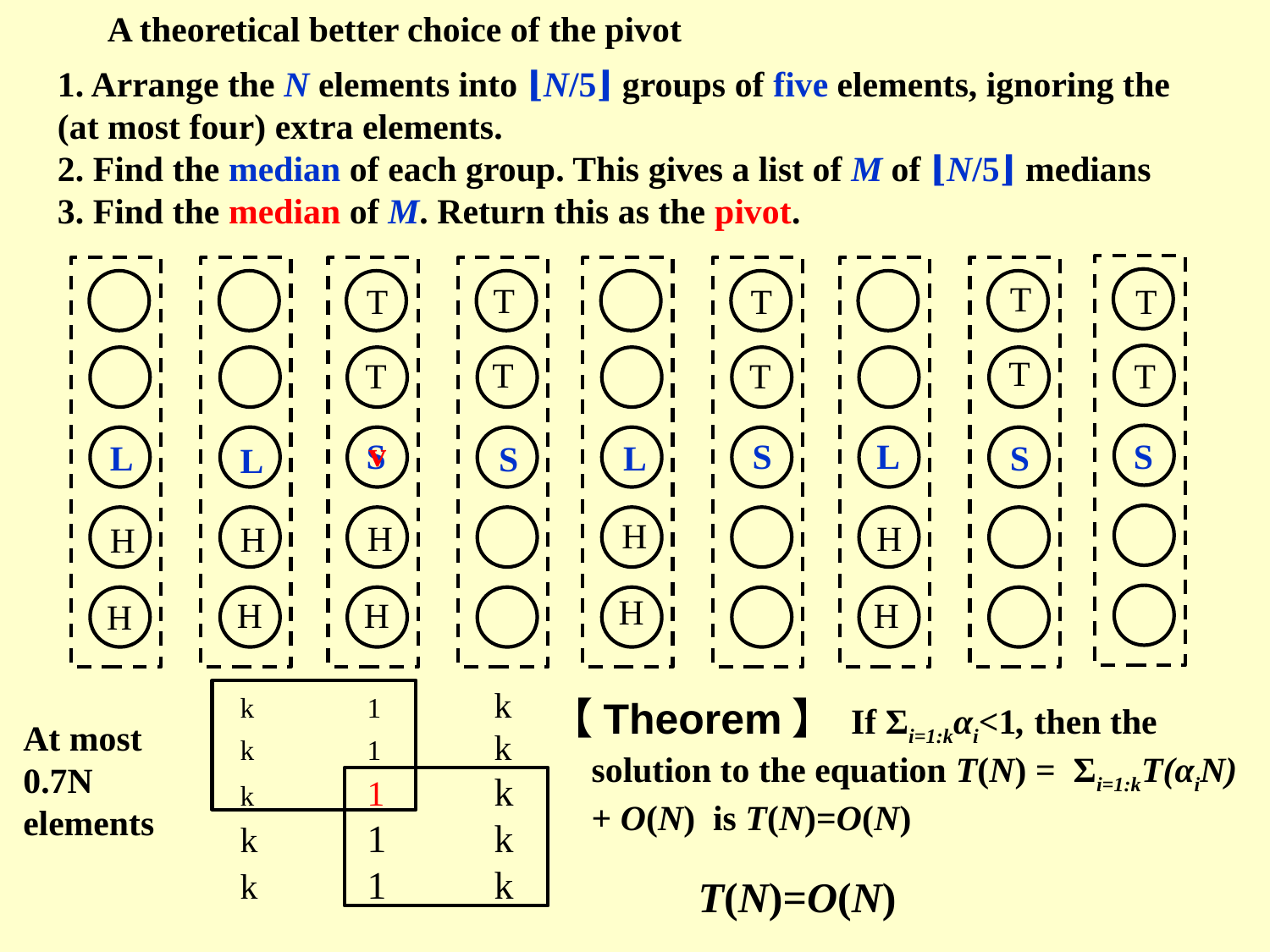

A theoretical better choice of the pivot
1. Arrange the N elements into ⌊N/5⌋ groups of five elements, ignoring the (at most four) extra elements.
2. Find the median of each group. This gives a list of M of ⌊N/5⌋ medians
3. Find the median of M. Return this as the pivot.

T
T
T
T
T
T
T
T
T
T
v
S
S
L
S
L
S
S
L
L
H
H
H
H
H
H
H
H
H
H
k	1	k
k	1	k
k	1	k
k	1	k
k	1	k

【Theorem】 If Σi=1:kαi<1, then the solution to the equation T(N) =  Σi=1:kT(αiN) + O(N)  is T(N)=O(N)
At most 0.7N elements

T(N)=O(N)